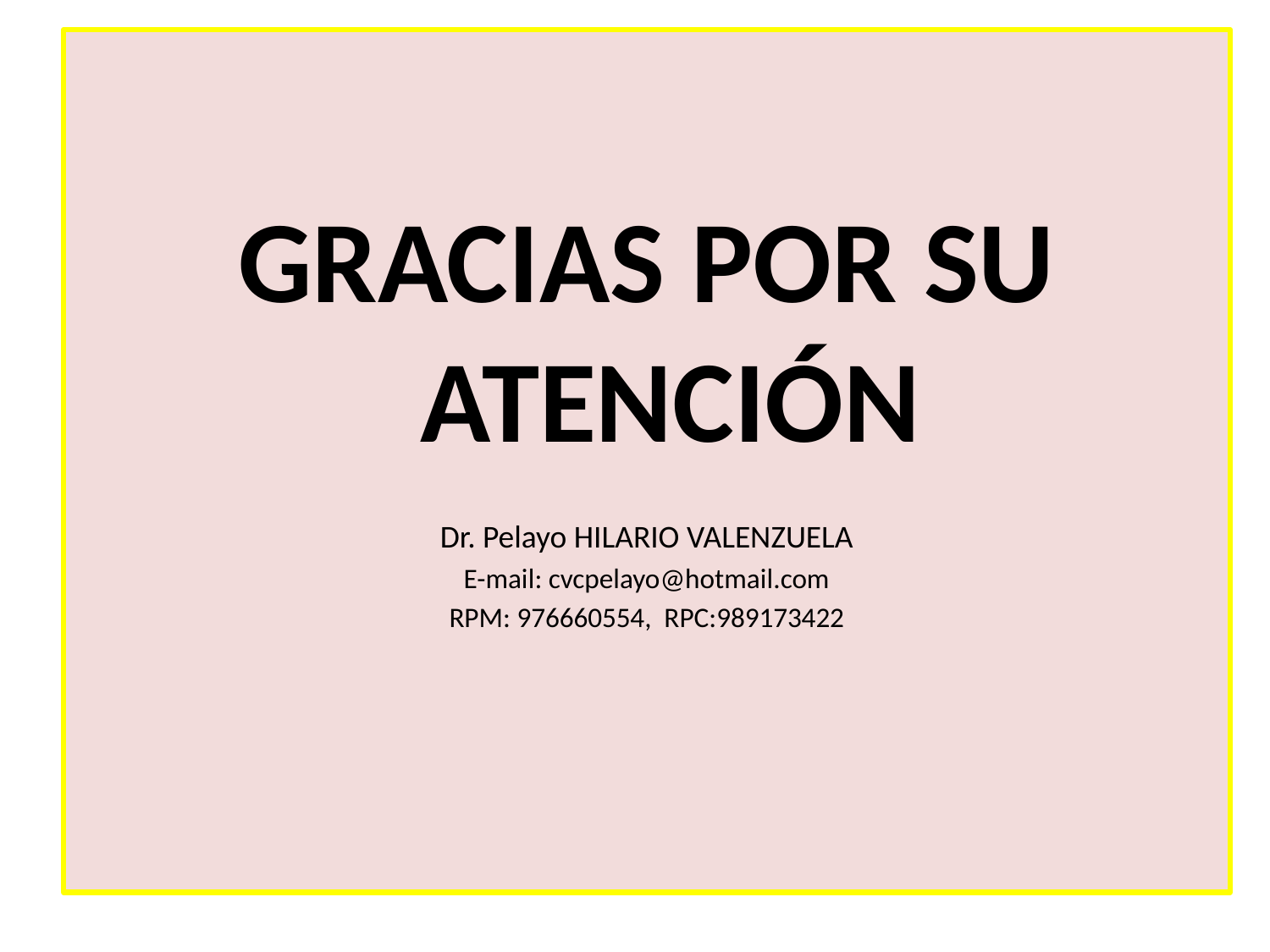

GRACIAS POR SU ATENCIÓN

Dr. Pelayo HILARIO VALENZUELA
E-mail: cvcpelayo@hotmail.com
RPM: 976660554,  RPC:989173422